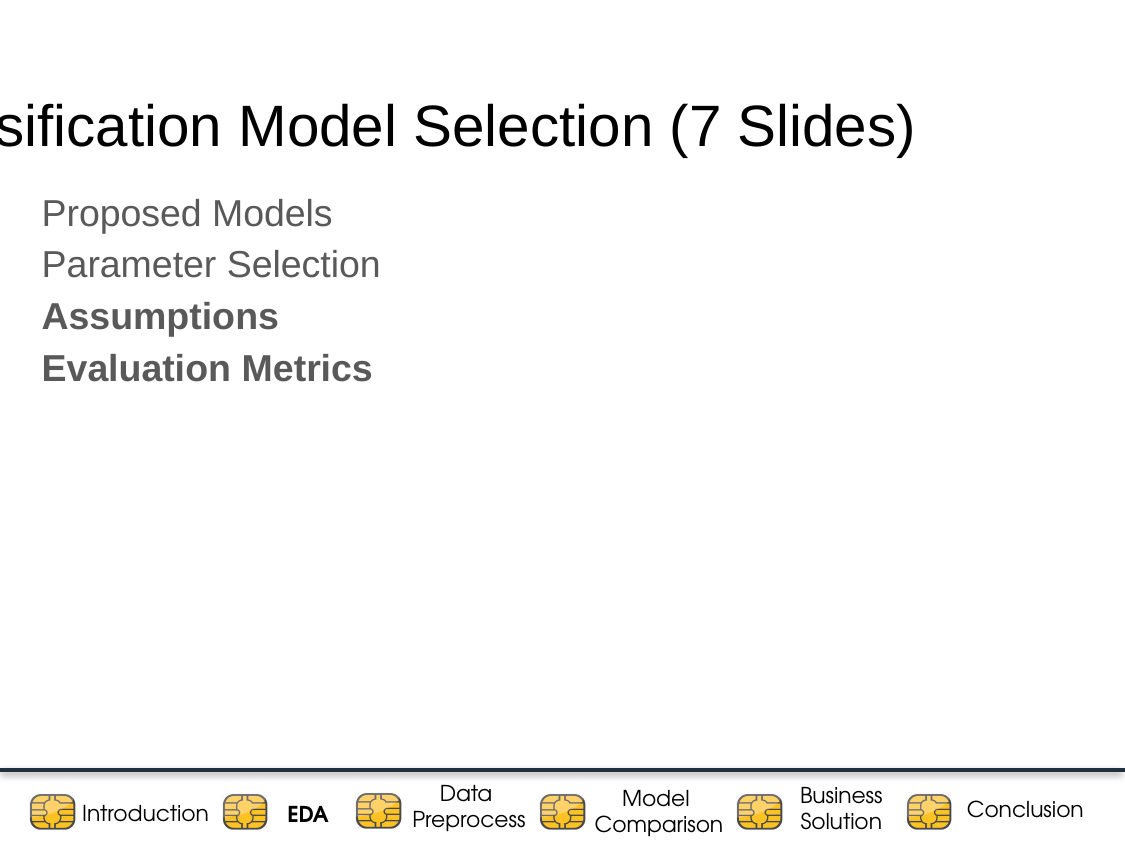

# Classification Model Selection (7 Slides)
Proposed Models
Parameter Selection
Assumptions
Evaluation Metrics